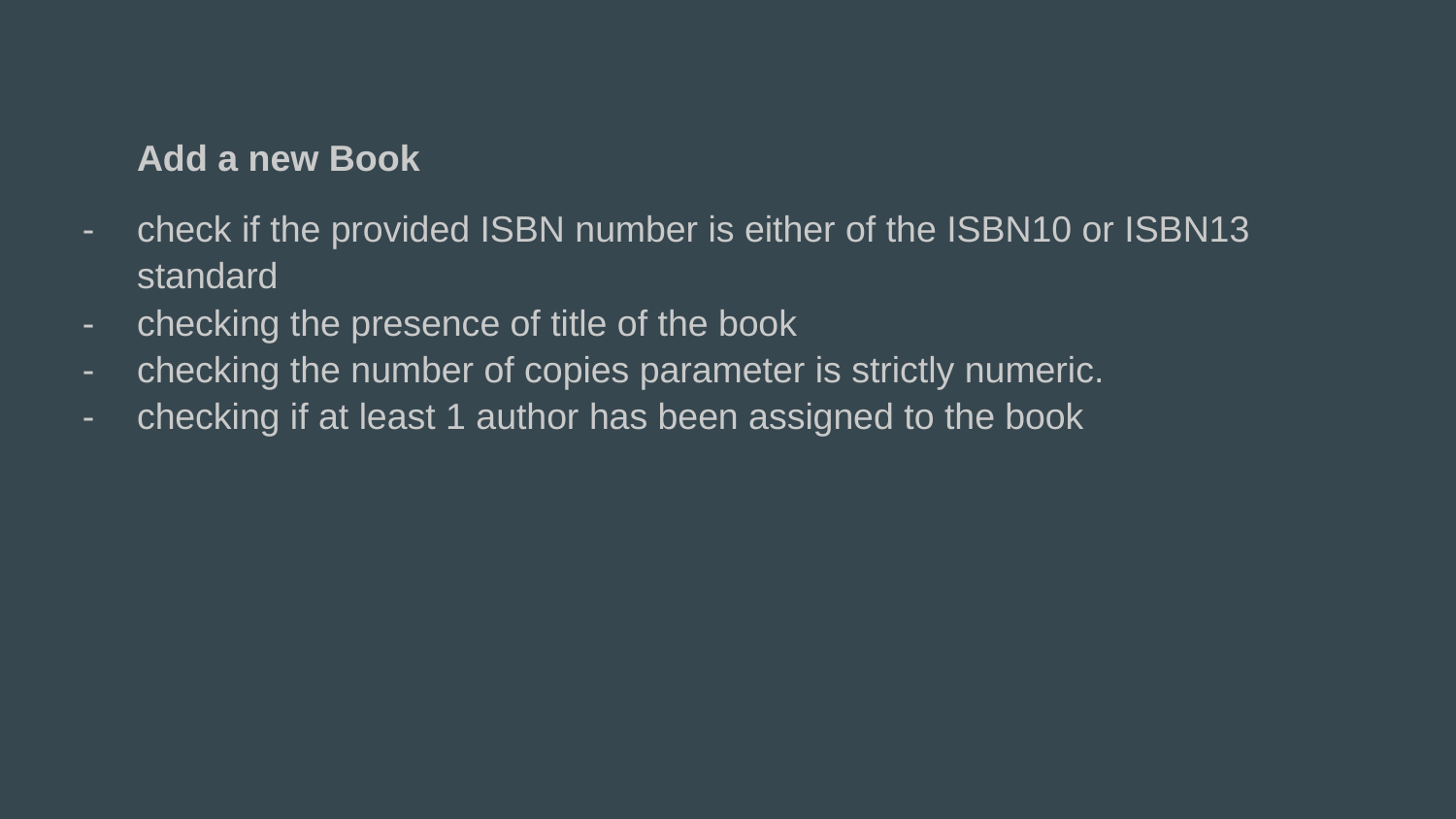

Add a new Book
check if the provided ISBN number is either of the ISBN10 or ISBN13 standard
checking the presence of title of the book
checking the number of copies parameter is strictly numeric.
checking if at least 1 author has been assigned to the book